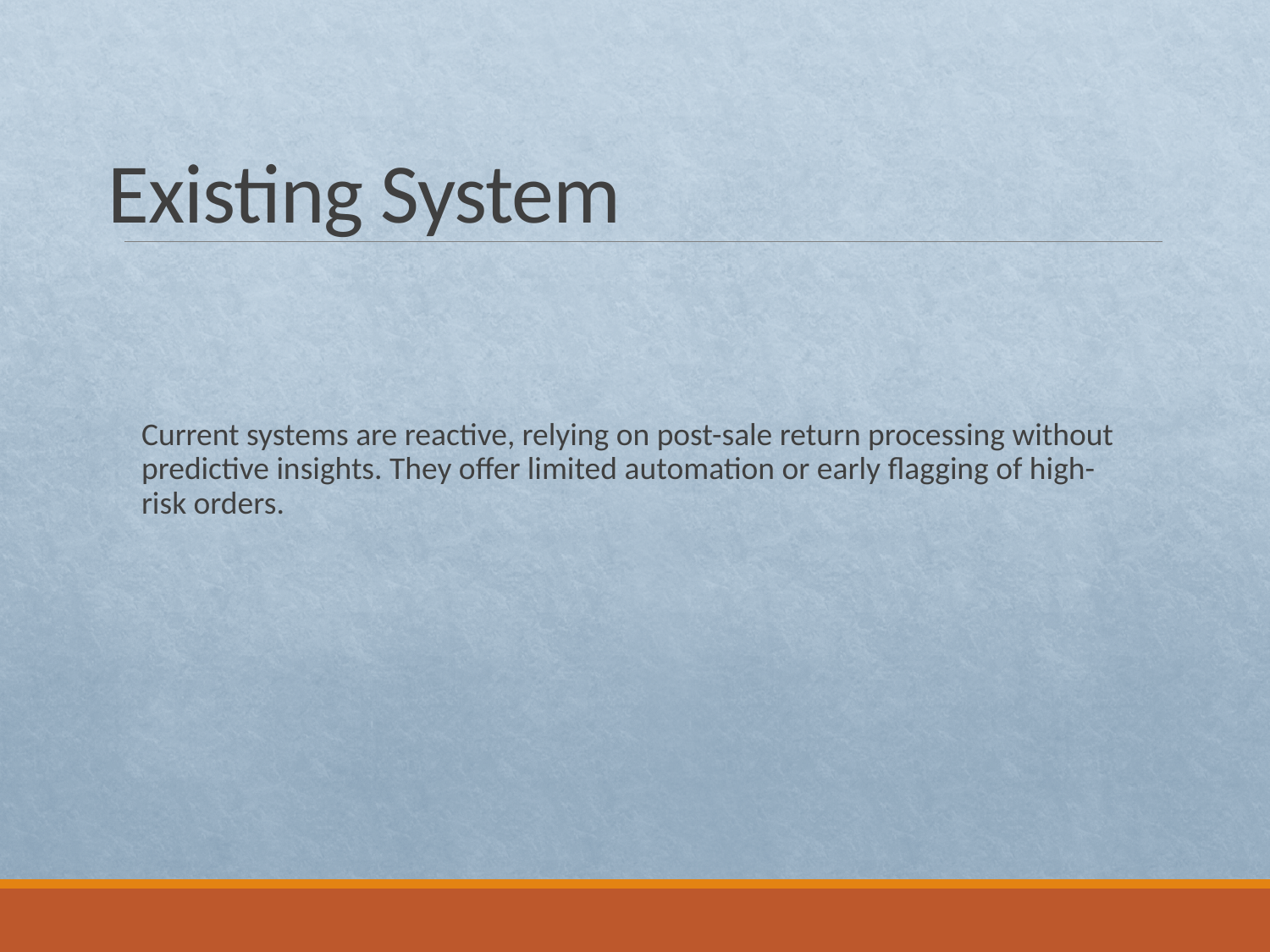

# Existing System

Current systems are reactive, relying on post-sale return processing without predictive insights. They offer limited automation or early flagging of high-risk orders.